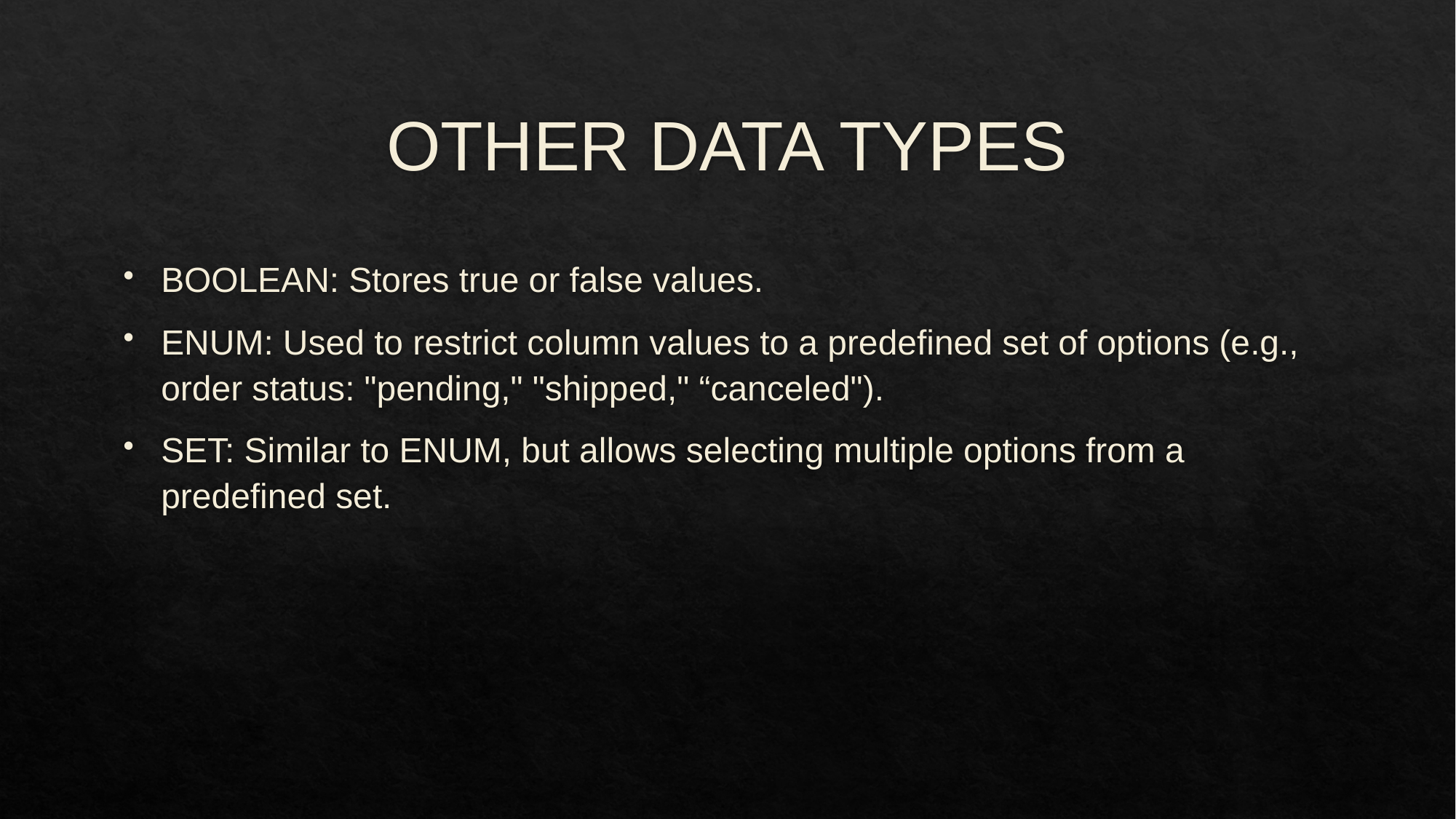

# OTHER DATA TYPES
BOOLEAN: Stores true or false values.
ENUM: Used to restrict column values to a predefined set of options (e.g., order status: "pending," "shipped," “canceled").
SET: Similar to ENUM, but allows selecting multiple options from a predefined set.